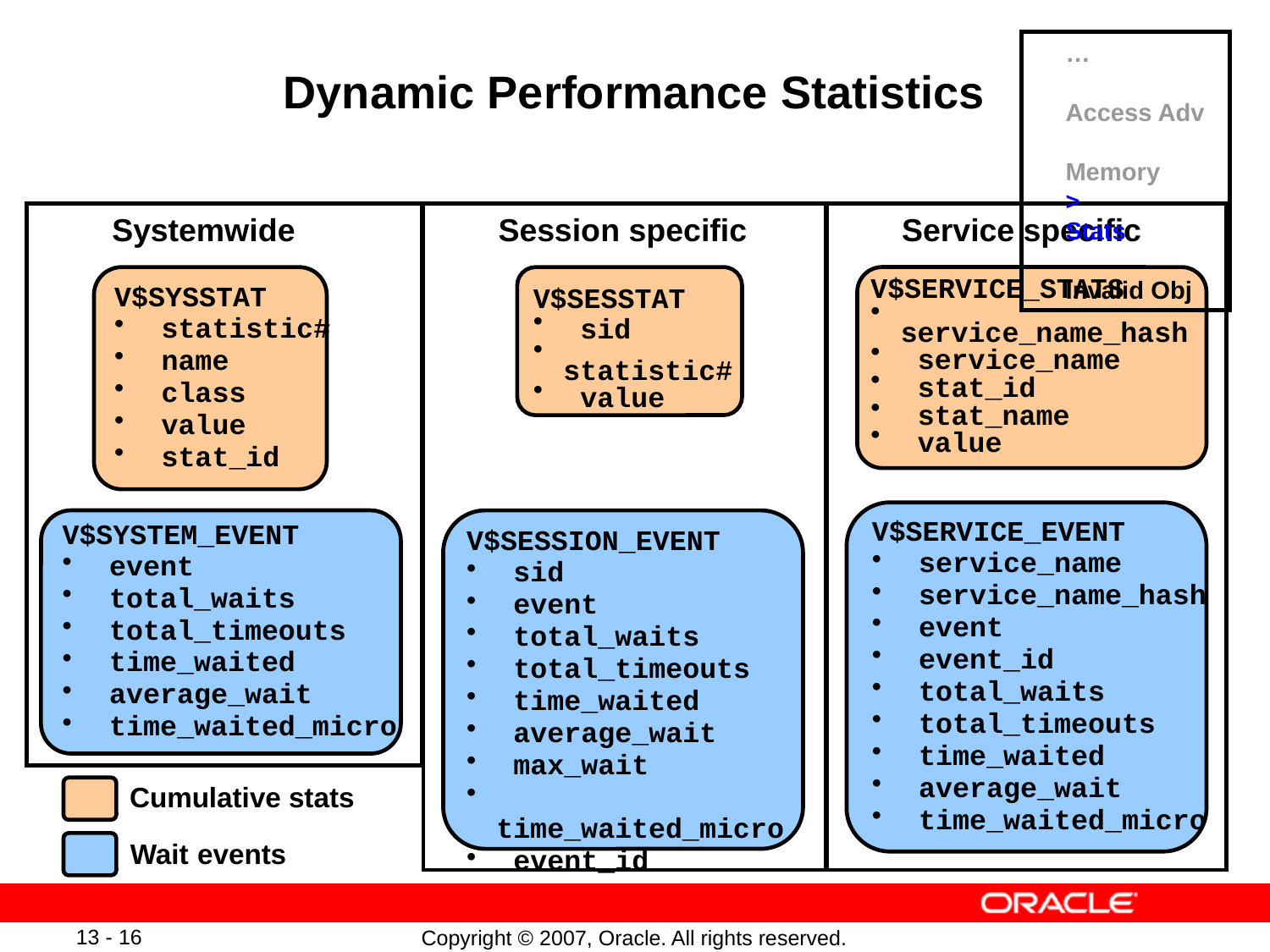

…
	Access Adv
	Memory
>	Stats
	Invalid Obj
# Dynamic Performance Statistics

Systemwide

Session specific

Service specific
V$SYSSTAT
 statistic#
 name
 class
 value
 stat_id

V$SESSTAT
 sid
 statistic#
 value
V$SERVICE_STATS
 service_name_hash
 service_name
 stat_id
 stat_name
 value

V$SERVICE_EVENT
 service_name
 service_name_hash
 event
 event_id
 total_waits
 total_timeouts
 time_waited
 average_wait
 time_waited_micro
V$SYSTEM_EVENT
 event
 total_waits
 total_timeouts
 time_waited
 average_wait
 time_waited_micro

V$SESSION_EVENT
 sid
 event
 total_waits
 total_timeouts
 time_waited
 average_wait
 max_wait
 time_waited_micro
 event_id

Cumulative stats

Wait events